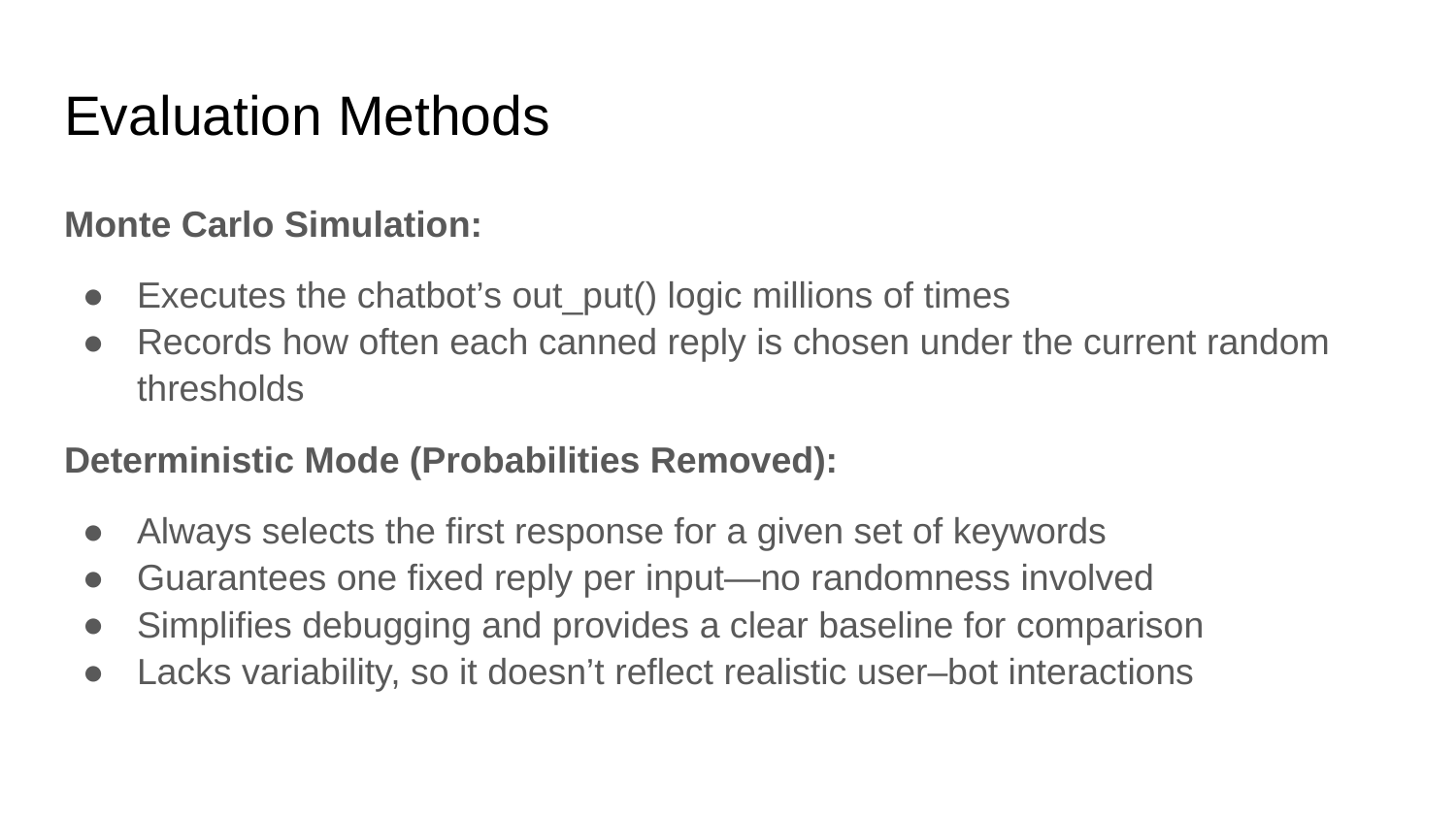

# Evaluation Methods
Monte Carlo Simulation:
Executes the chatbot’s out_put() logic millions of times
Records how often each canned reply is chosen under the current random thresholds
Deterministic Mode (Probabilities Removed):
Always selects the first response for a given set of keywords
Guarantees one fixed reply per input—no randomness involved
Simplifies debugging and provides a clear baseline for comparison
Lacks variability, so it doesn’t reflect realistic user–bot interactions